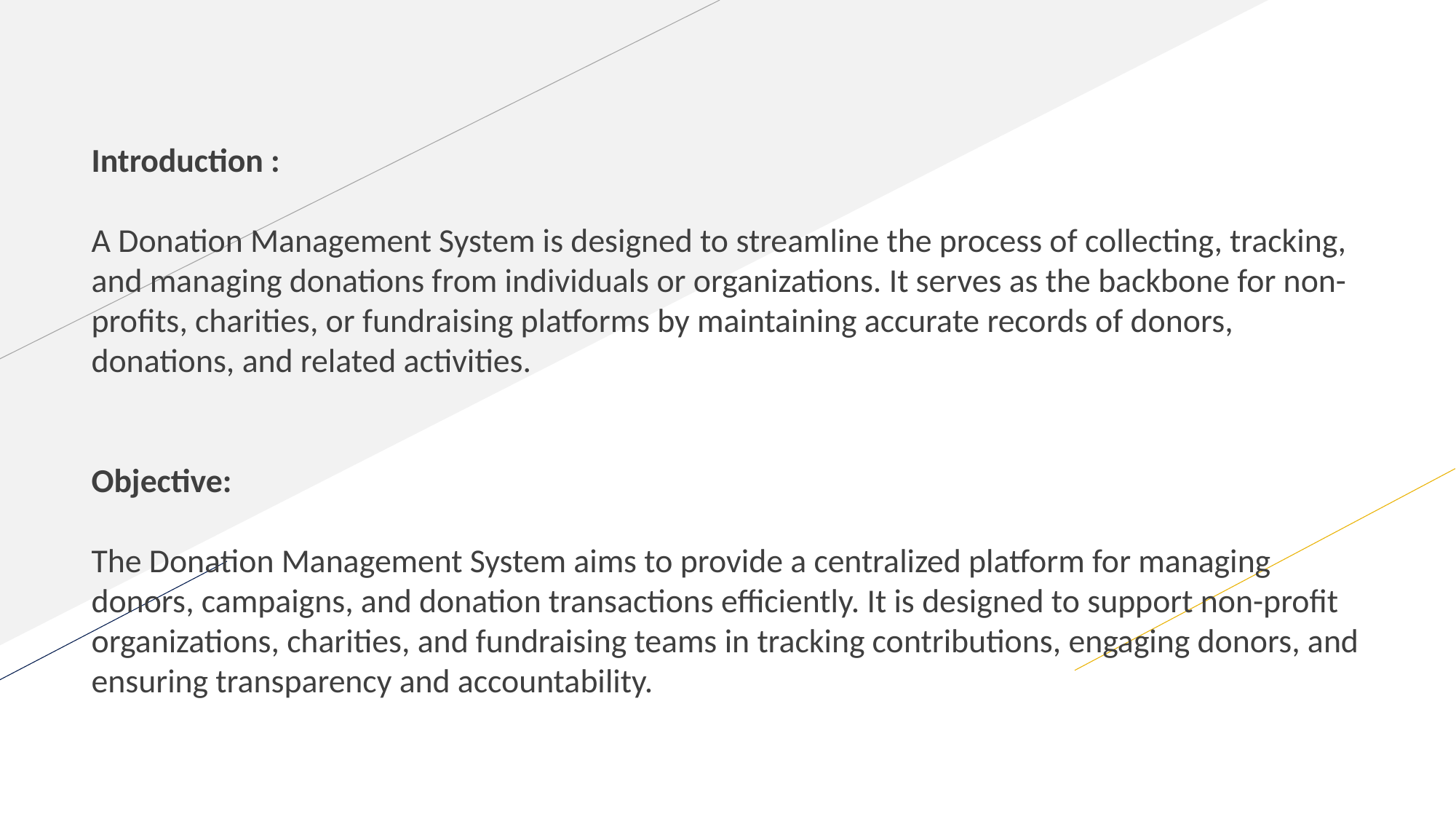

Introduction :

A Donation Management System is designed to streamline the process of collecting, tracking, and managing donations from individuals or organizations. It serves as the backbone for non-profits, charities, or fundraising platforms by maintaining accurate records of donors, donations, and related activities.

Objective:

The Donation Management System aims to provide a centralized platform for managing donors, campaigns, and donation transactions efficiently. It is designed to support non-profit organizations, charities, and fundraising teams in tracking contributions, engaging donors, and ensuring transparency and accountability.